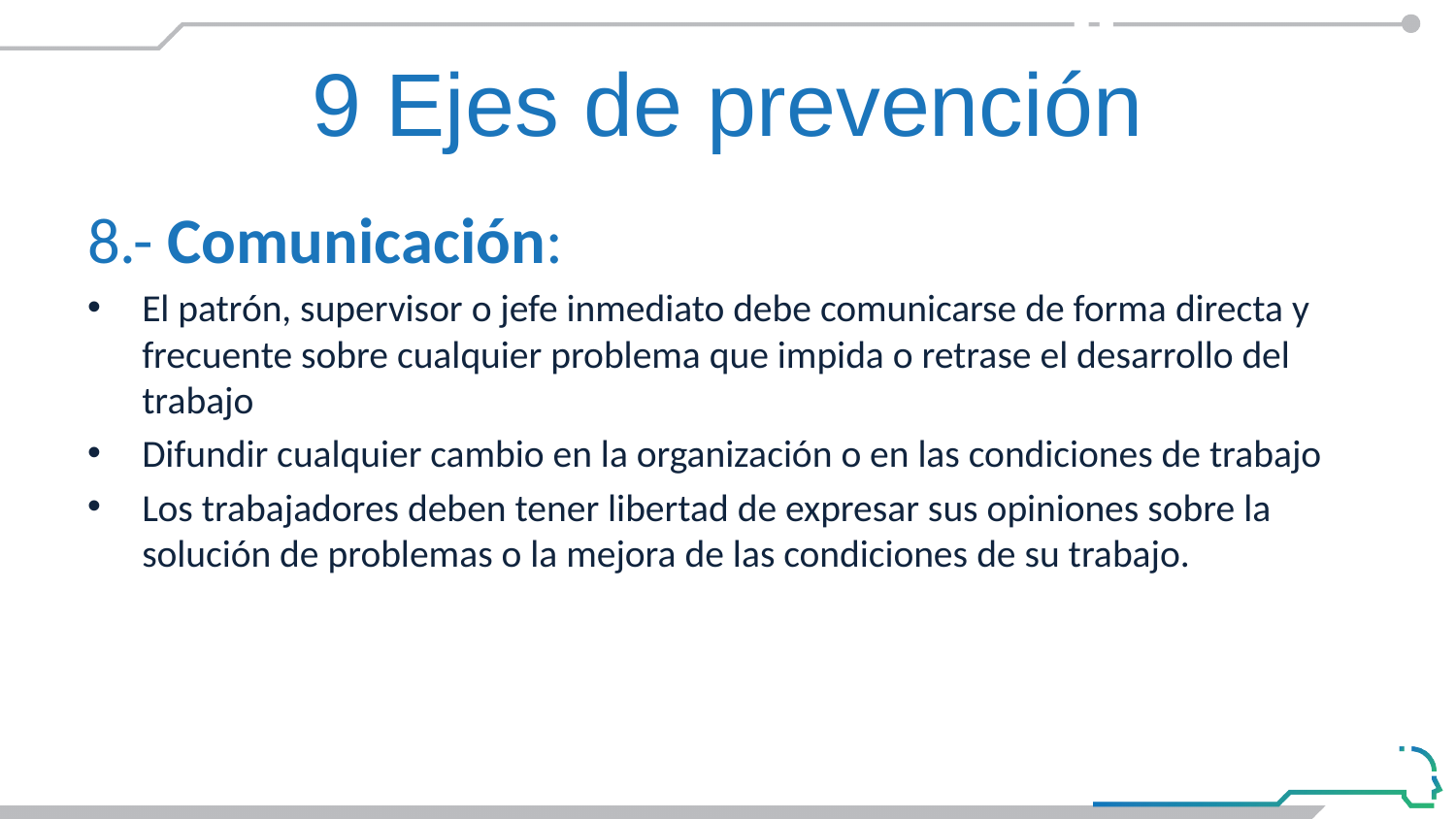

#
9 Ejes de prevención
8.- Comunicación:
El patrón, supervisor o jefe inmediato debe comunicarse de forma directa y frecuente sobre cualquier problema que impida o retrase el desarrollo del trabajo
Difundir cualquier cambio en la organización o en las condiciones de trabajo
Los trabajadores deben tener libertad de expresar sus opiniones sobre la solución de problemas o la mejora de las condiciones de su trabajo.

En la NOM-035-STPS-2018 se vierten algunas sugerencias sobre la identificación y el tratamiento de los FRP en vías de promover un entorno laboral favorable.